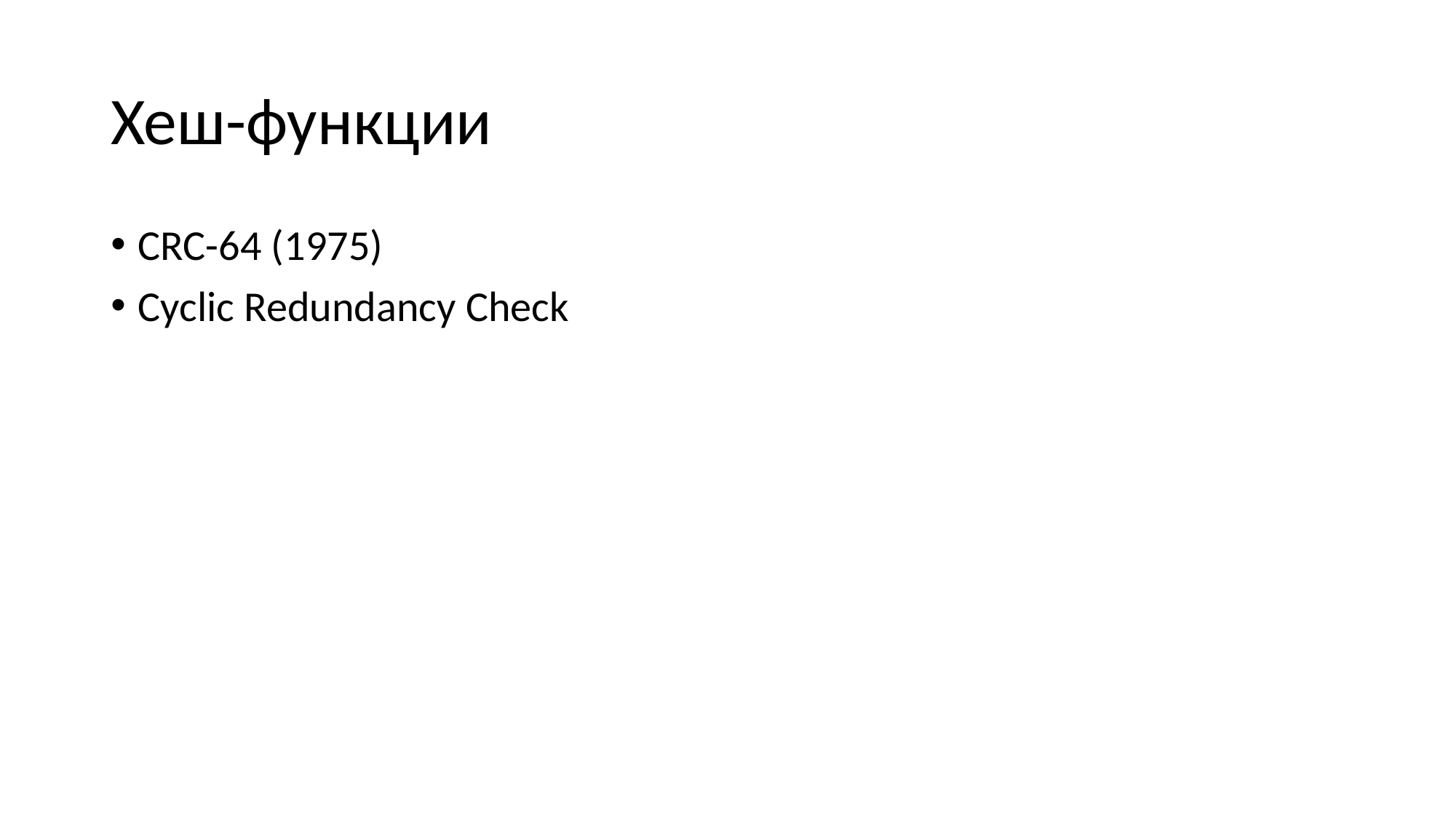

# Хеш-функции
CRC-64 (1975)
Cyclic Redundancy Check